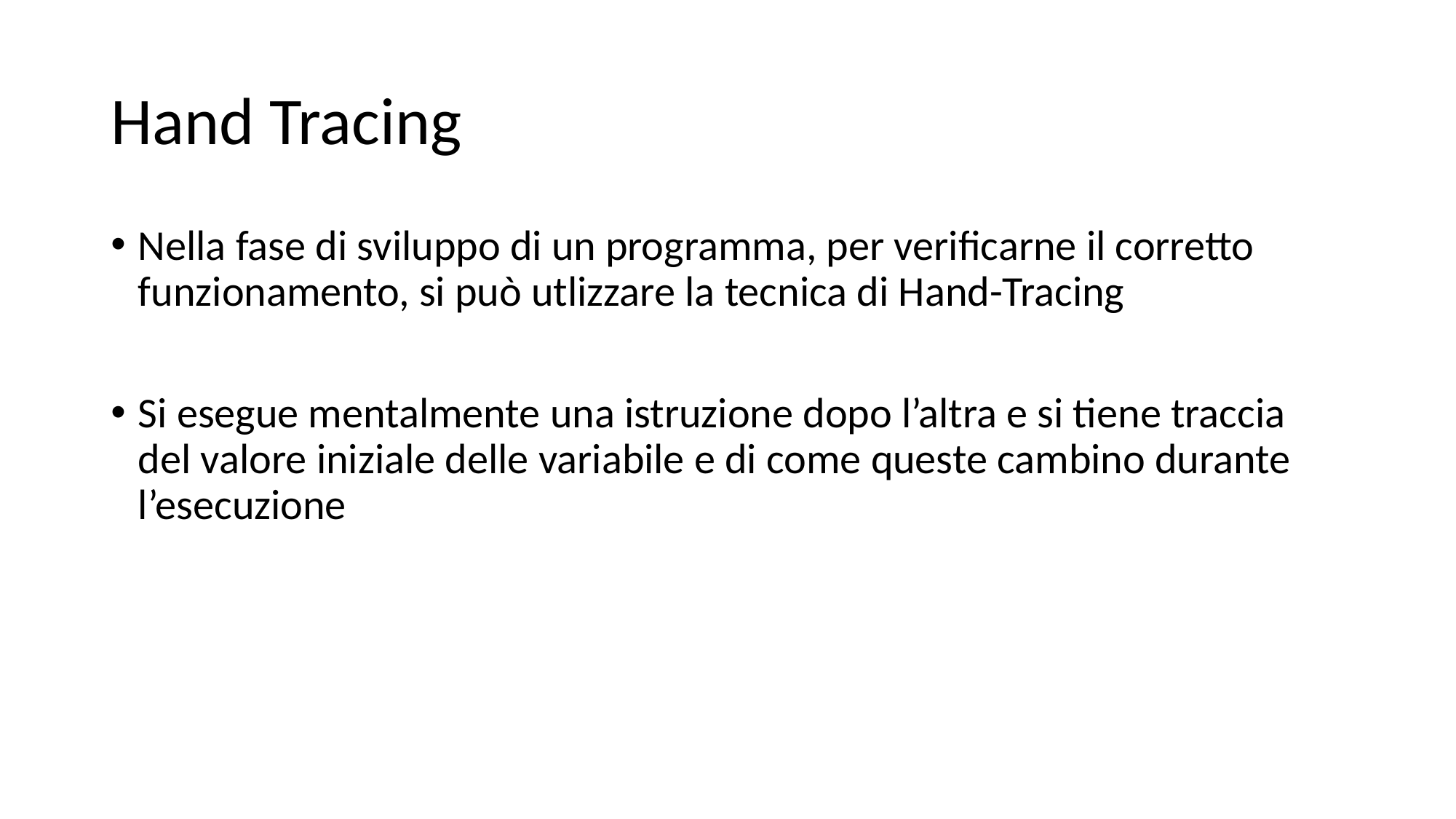

# Hand Tracing
Nella fase di sviluppo di un programma, per verificarne il corretto funzionamento, si può utlizzare la tecnica di Hand-Tracing

Si esegue mentalmente una istruzione dopo l’altra e si tiene traccia del valore iniziale delle variabile e di come queste cambino durante l’esecuzione